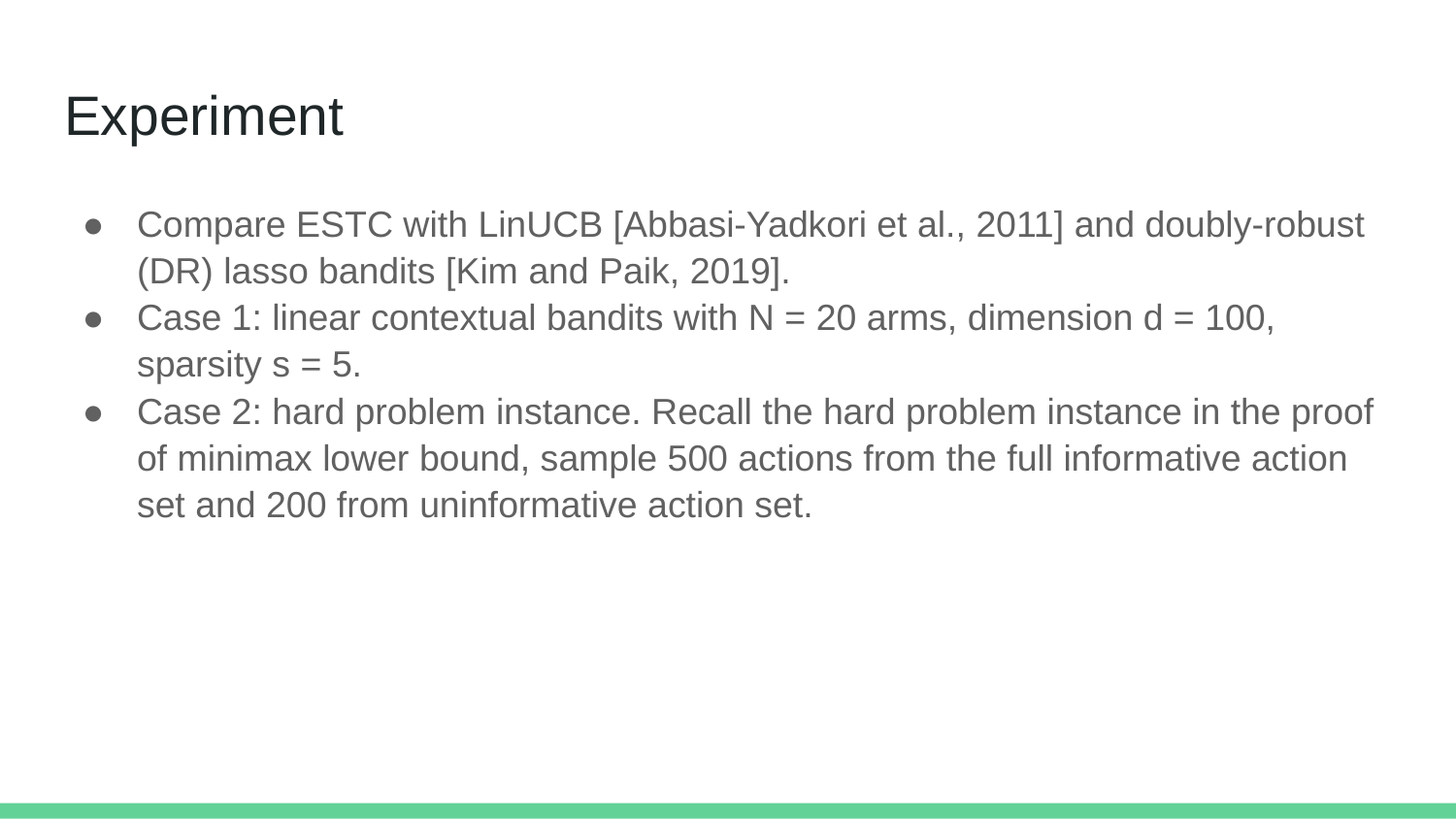

# Experiment
Compare ESTC with LinUCB [Abbasi-Yadkori et al., 2011] and doubly-robust (DR) lasso bandits [Kim and Paik, 2019].
Case 1: linear contextual bandits with N = 20 arms, dimension d = 100, sparsity s = 5.
Case 2: hard problem instance. Recall the hard problem instance in the proof of minimax lower bound, sample 500 actions from the full informative action set and 200 from uninformative action set.